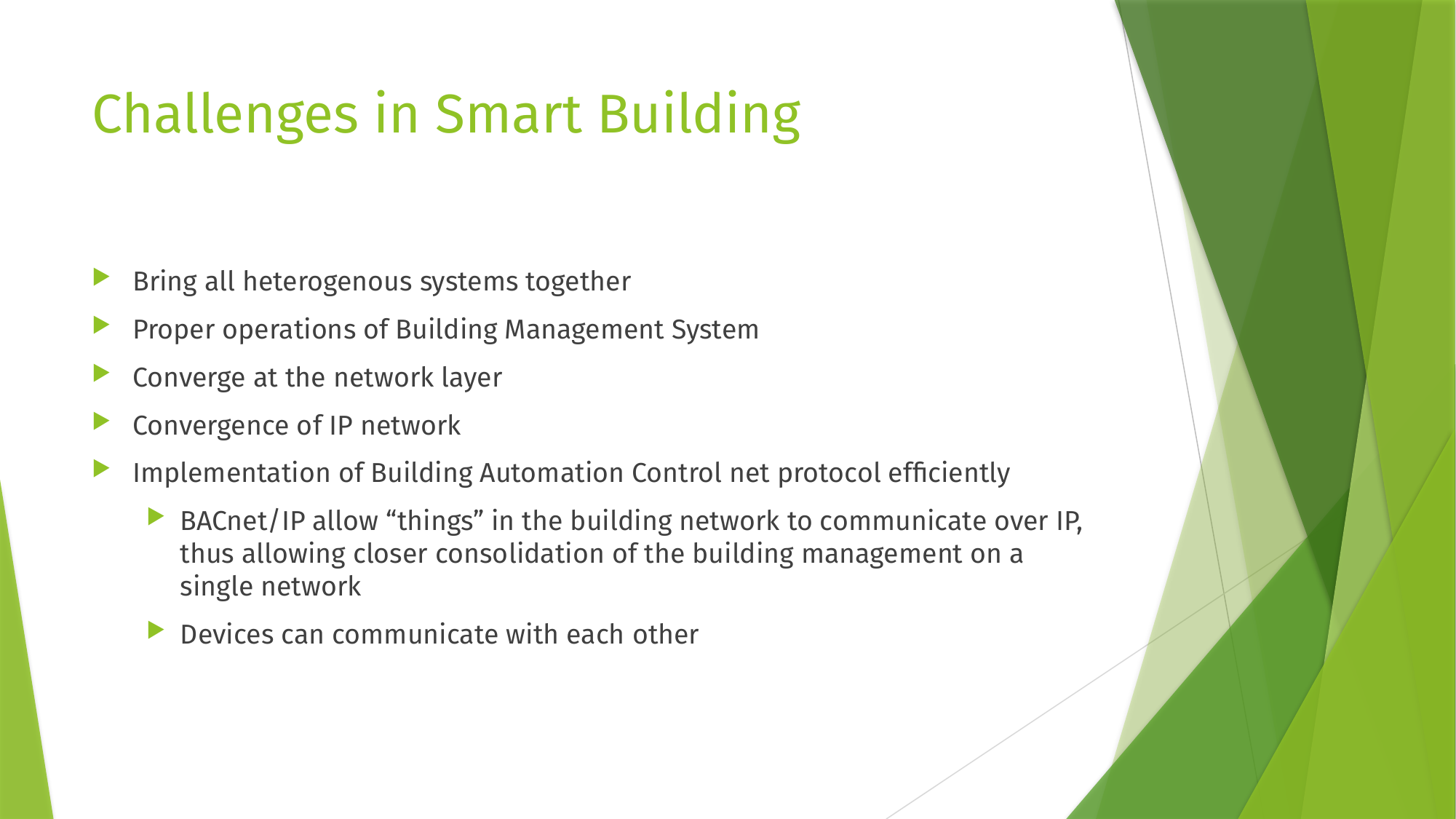

# Challenges in Smart Building
Bring all heterogenous systems together
Proper operations of Building Management System
Converge at the network layer
Convergence of IP network
Implementation of Building Automation Control net protocol efficiently
BACnet/IP allow “things” in the building network to communicate over IP, thus allowing closer consolidation of the building management on a single network
Devices can communicate with each other